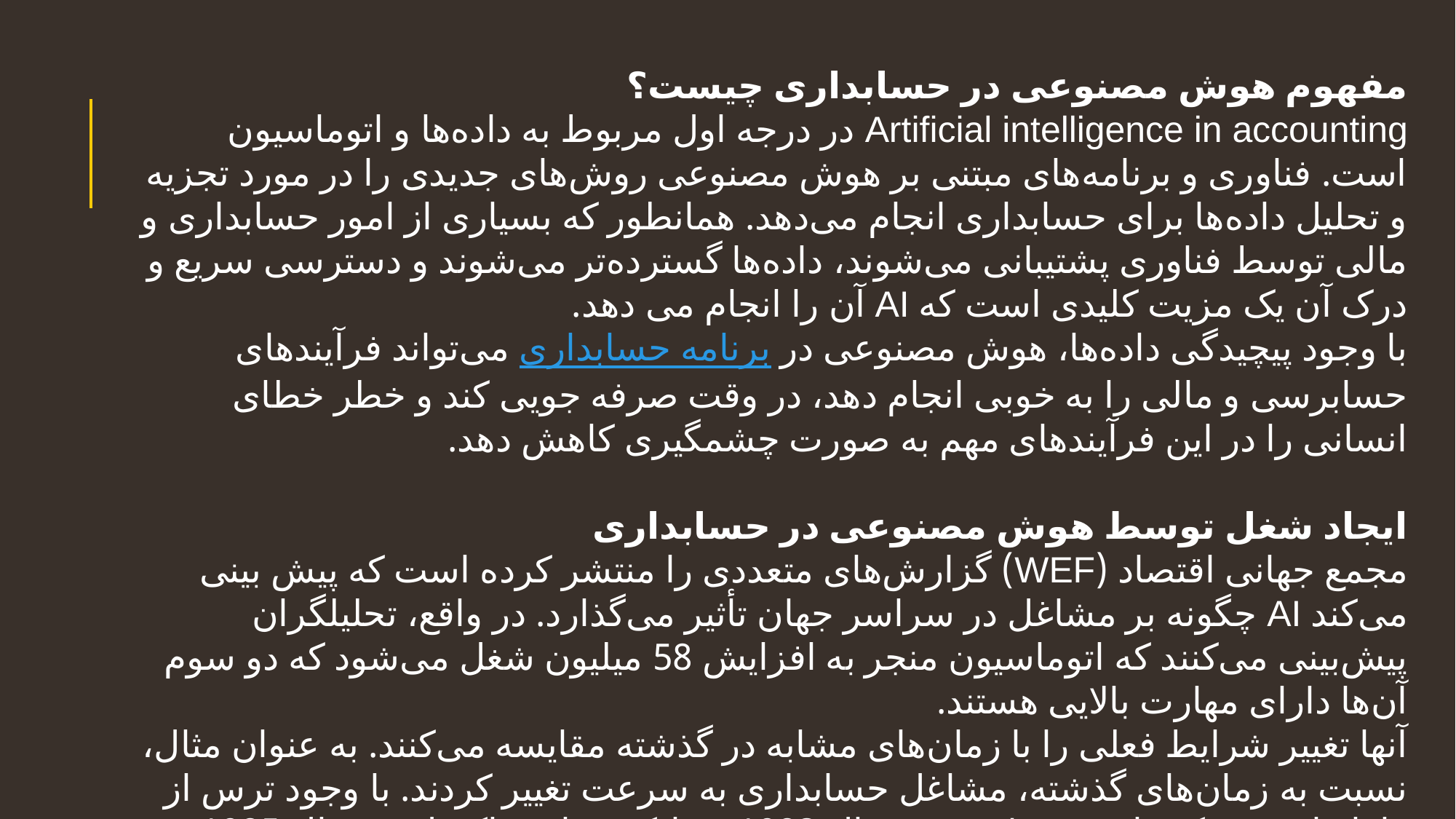

مفهوم هوش مصنوعی در حسابداری چیست؟
Artificial intelligence in accounting در درجه اول مربوط به داده‌ها و اتوماسیون است. فناوری‌ و برنامه‌های مبتنی بر هوش مصنوعی روش‌های جدیدی را در مورد تجزیه و تحلیل داده‌ها برای حسابداری انجام می‌دهد. همانطور که بسیاری از امور حسابداری و مالی توسط فناوری پشتیبانی می‌شوند، داده‌ها گسترده‌تر می‌شوند و دسترسی سریع و درک آن یک مزیت کلیدی است که AI آن را انجام می دهد.
با وجود پیچیدگی داده‌ها، هوش مصنوعی در برنامه حسابداری می‌تواند فرآیندهای حسابرسی و مالی را به خوبی انجام دهد، در وقت صرفه جویی کند و خطر خطای انسانی را در این فرآیندهای مهم به صورت چشمگیری کاهش دهد.
ایجاد شغل توسط هوش مصنوعی در حسابداری
مجمع جهانی اقتصاد (WEF) گزارش‌های متعددی را منتشر کرده است که پیش بینی می‌کند AI چگونه بر مشاغل در سراسر جهان تأثیر می‌گذارد. در واقع، تحلیلگران پیش‌بینی می‌کنند که اتوماسیون منجر به افزایش 58 میلیون شغل می‌شود که دو سوم آن‌ها دارای مهارت بالایی هستند.
آنها تغییر شرایط فعلی را با زمان‌های مشابه در گذشته مقایسه می‌کنند. به عنوان مثال، نسبت به زمان‌های گذشته‌، مشاغل حسابداری به سرعت تغییر کردند. با وجود ترس از راه‌اندازی شرکت اینتویت Intuit در سال 1983 و مایکروسافت اکسل در سال 1985، این دو شرکت باعث بیکاری حسابداران انسانی نشدند. در عوض، این حوزه در طول یک دهه 75 درصد رشد کرد.